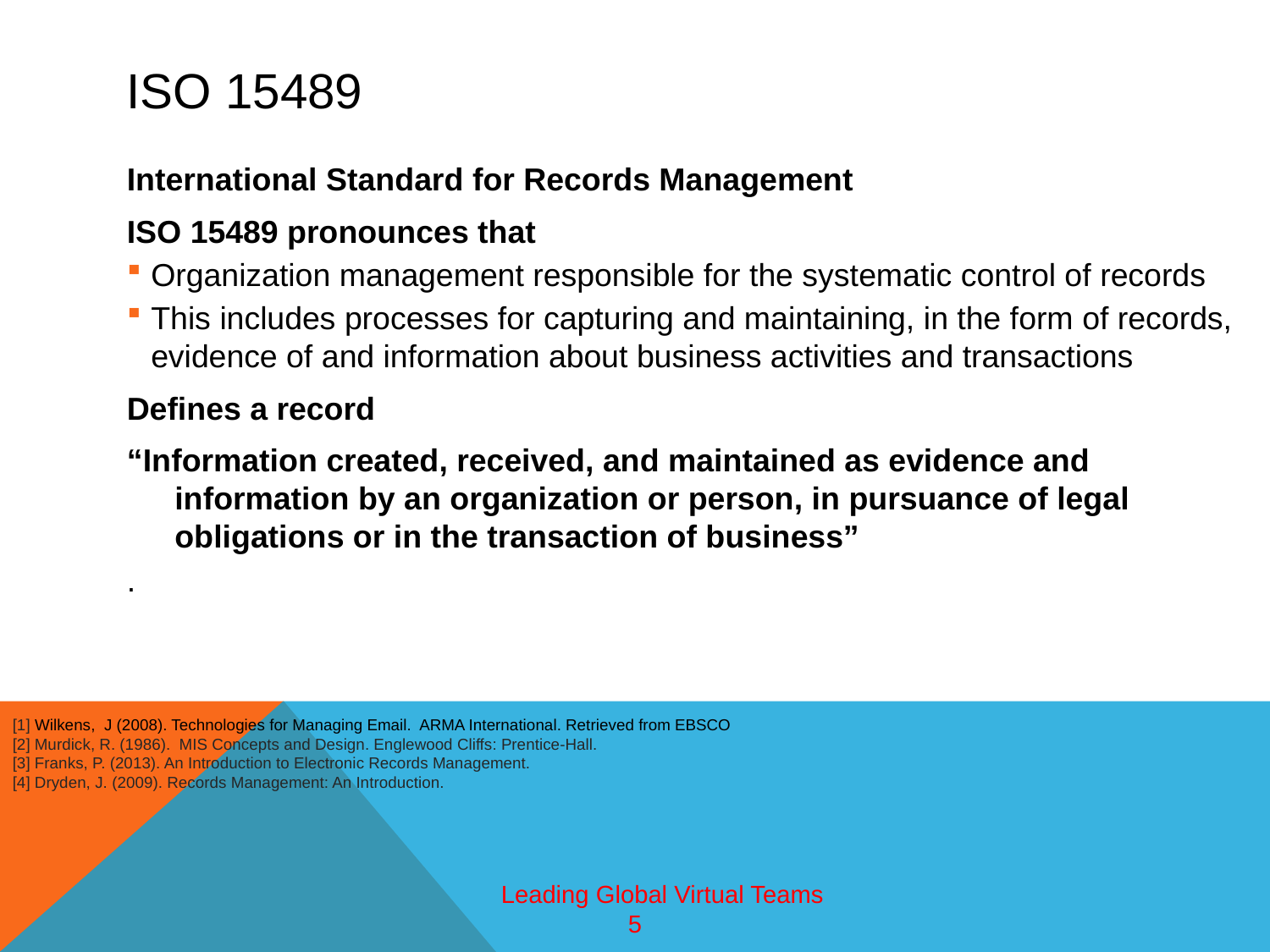

# ISO 15489
International Standard for Records Management
ISO 15489 pronounces that
Organization management responsible for the systematic control of records
This includes processes for capturing and maintaining, in the form of records, evidence of and information about business activities and transactions
Defines a record
“Information created, received, and maintained as evidence and information by an organization or person, in pursuance of legal obligations or in the transaction of business”
.

[1] Wilkens,  J (2008). Technologies for Managing Email.  ARMA International. Retrieved from EBSCO
[2] Murdick, R. (1986).  MIS Concepts and Design. Englewood Cliffs: Prentice-Hall.
[3] Franks, P. (2013). An Introduction to Electronic Records Management.
[4] Dryden, J. (2009). Records Management: An Introduction.